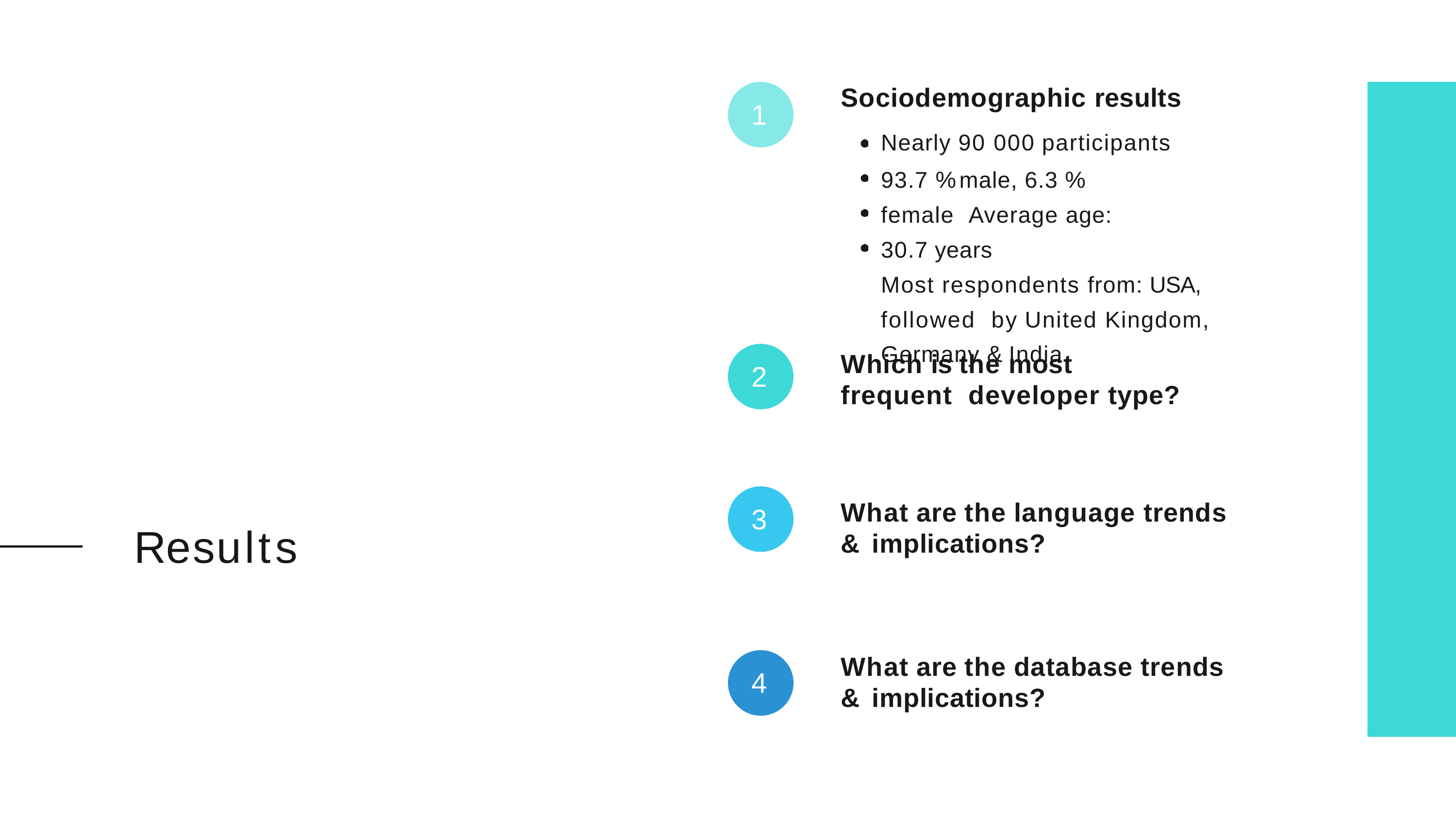

Sociodemographic results
Nearly 90 000 participants
93.7 % male, 6.3 % female  Average age: 30.7 years
Most respondents from: USA, followed  by United Kingdom, Germany & India

1

Which is the most frequent  developer type?
2

What are the language trends &  implications?
3
Results

What are the database trends &  implications?

4